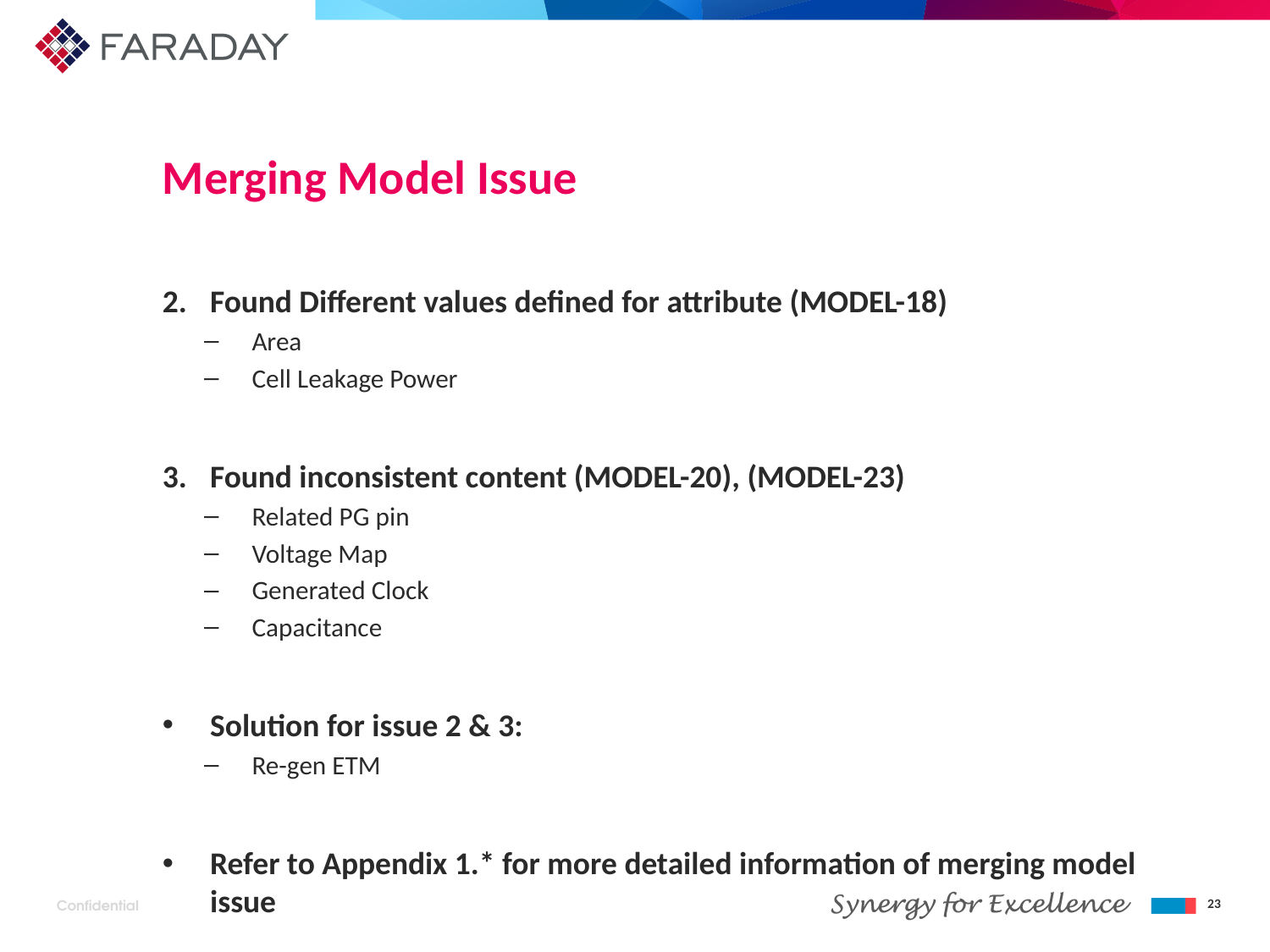

# Merging Model Issue
Found Different values defined for attribute (MODEL-18)
Area
Cell Leakage Power

Found inconsistent content (MODEL-20), (MODEL-23)
Related PG pin
Voltage Map
Generated Clock
Capacitance

Solution for issue 2 & 3:
Re-gen ETM

Refer to Appendix 1.* for more detailed information of merging model issue